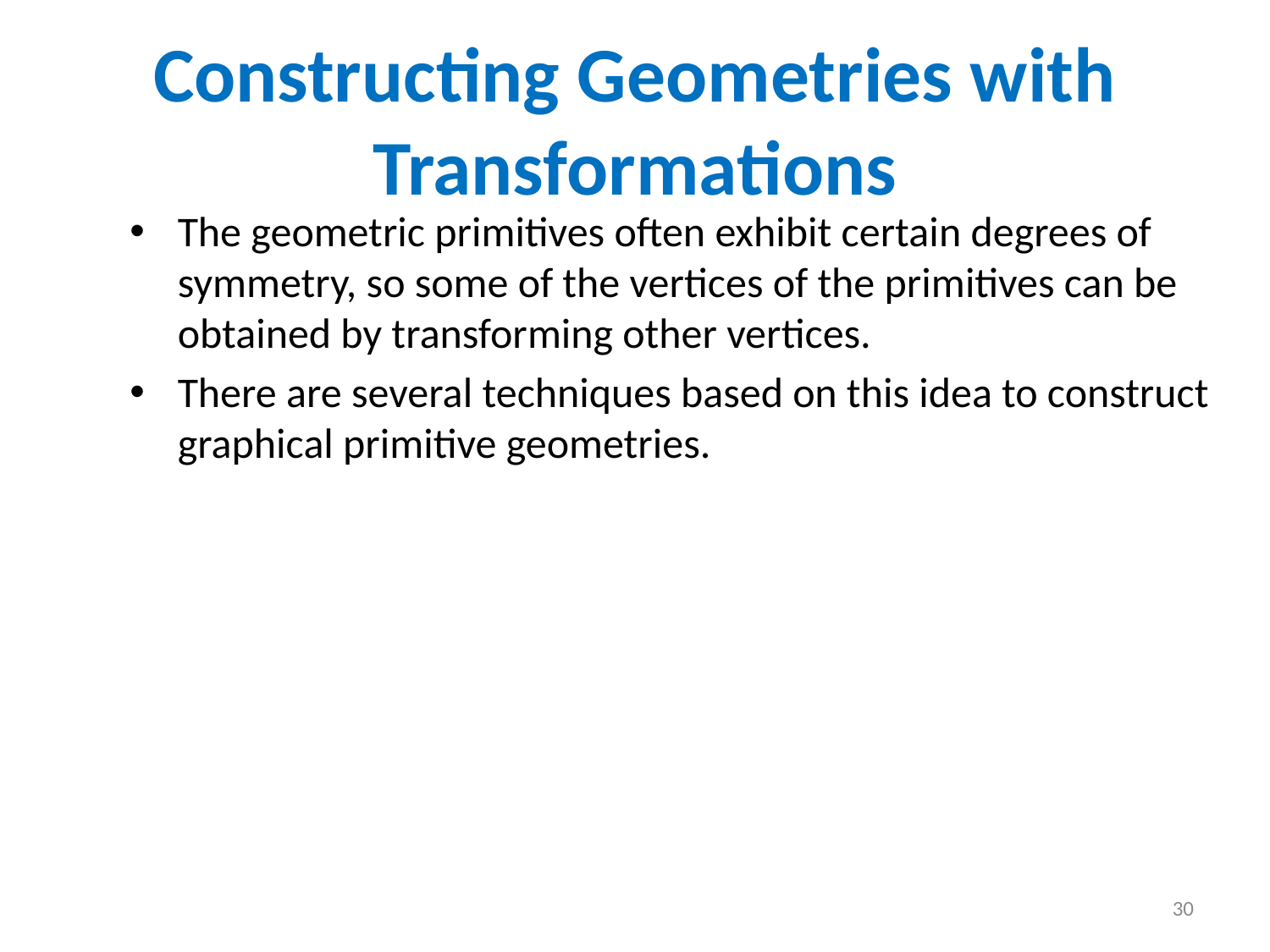

Constructing Geometries with Transformations
The geometric primitives often exhibit certain degrees of symmetry, so some of the vertices of the primitives can be obtained by transforming other vertices.
There are several techniques based on this idea to construct graphical primitive geometries.
30